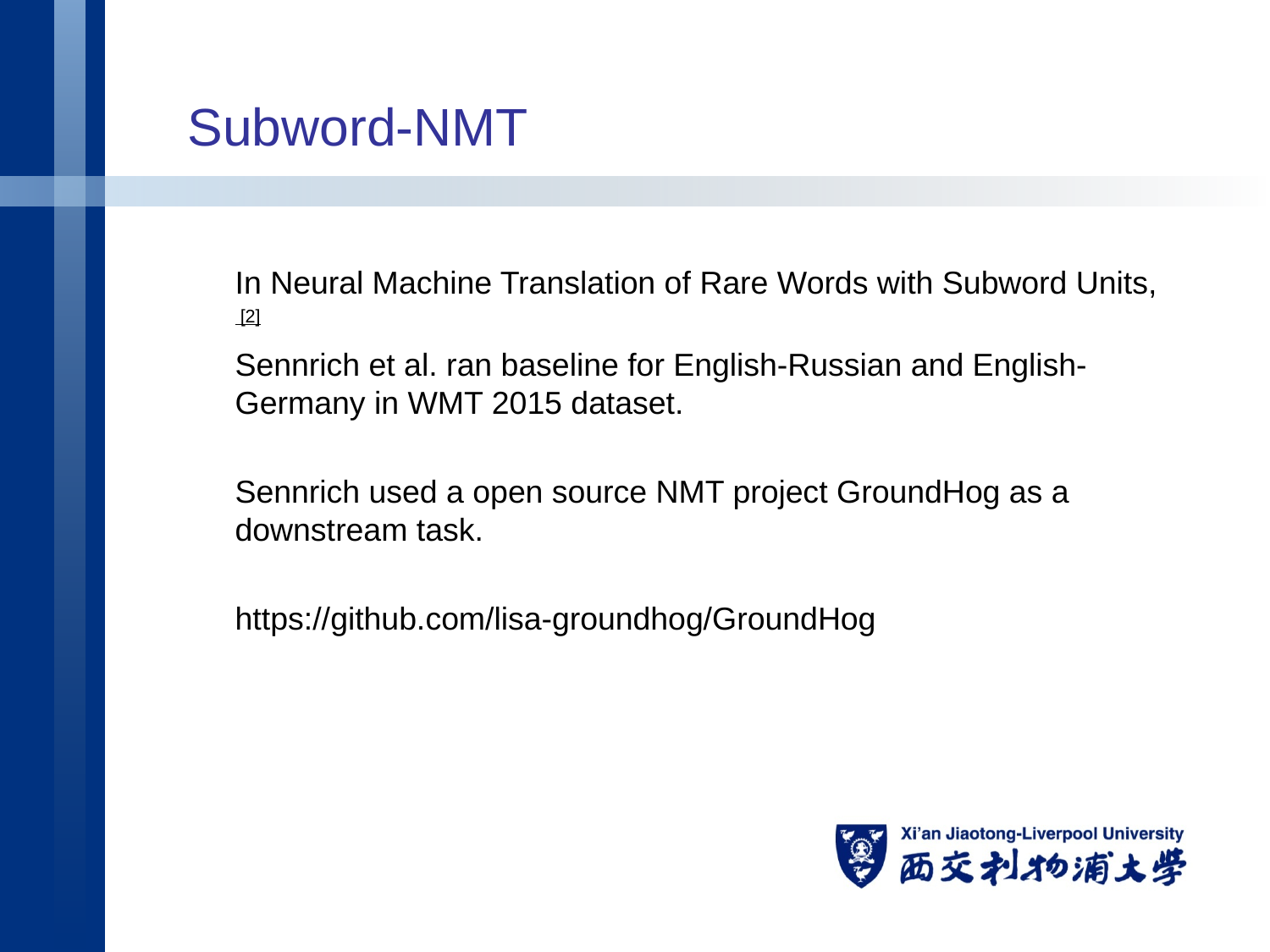

# Subword-NMT
In Neural Machine Translation of Rare Words with Subword Units, [2]
Sennrich et al. ran baseline for English-Russian and English-Germany in WMT 2015 dataset.

Sennrich used a open source NMT project GroundHog as a downstream task.

https://github.com/lisa-groundhog/GroundHog